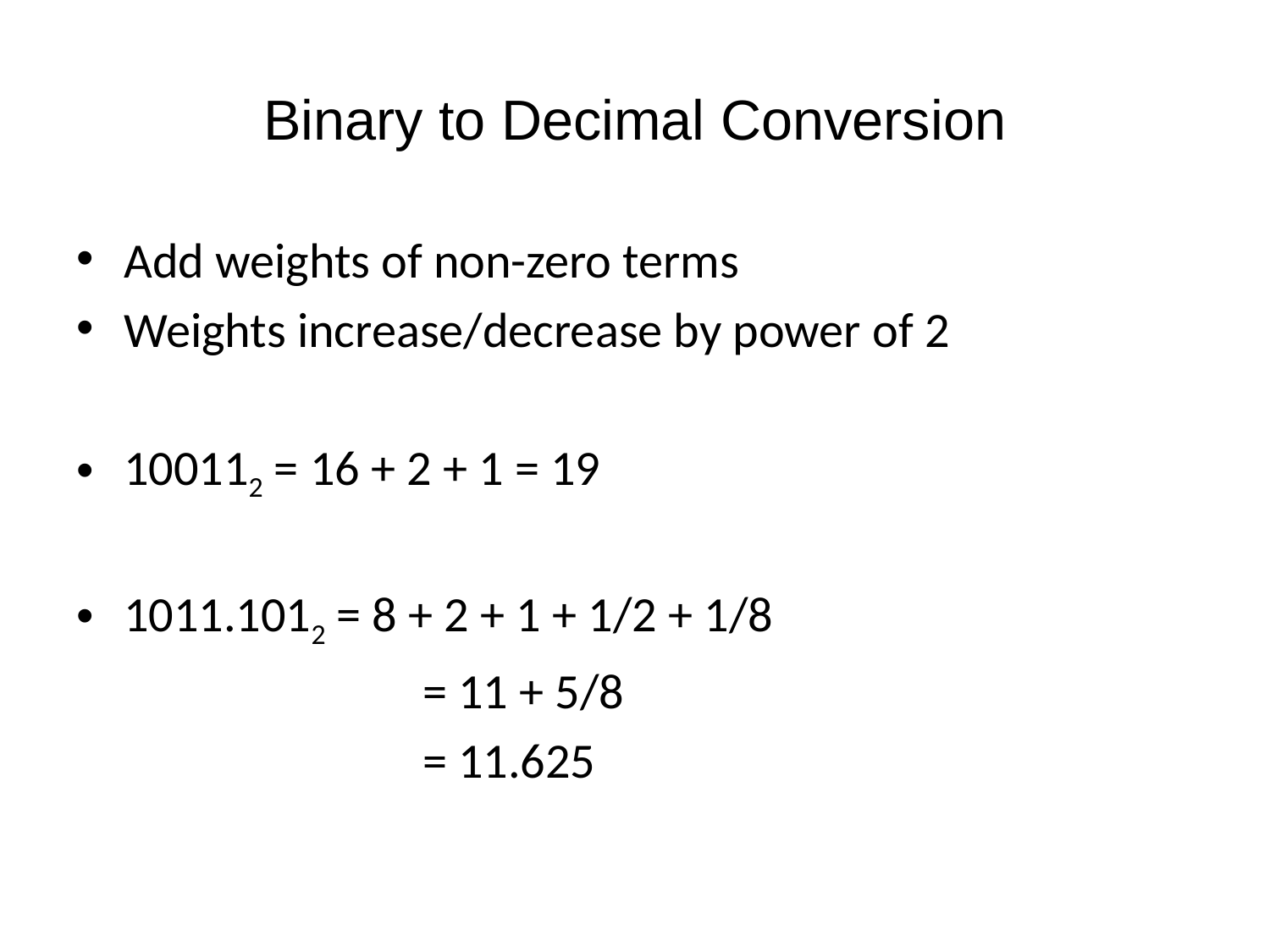

# Binary to Decimal Conversion
Add weights of non-zero terms
Weights increase/decrease by power of 2

100112 = 16 + 2 + 1 = 19

1011.1012 = 8 + 2 + 1 + 1/2 + 1/8
			    = 11 + 5/8
			    = 11.625